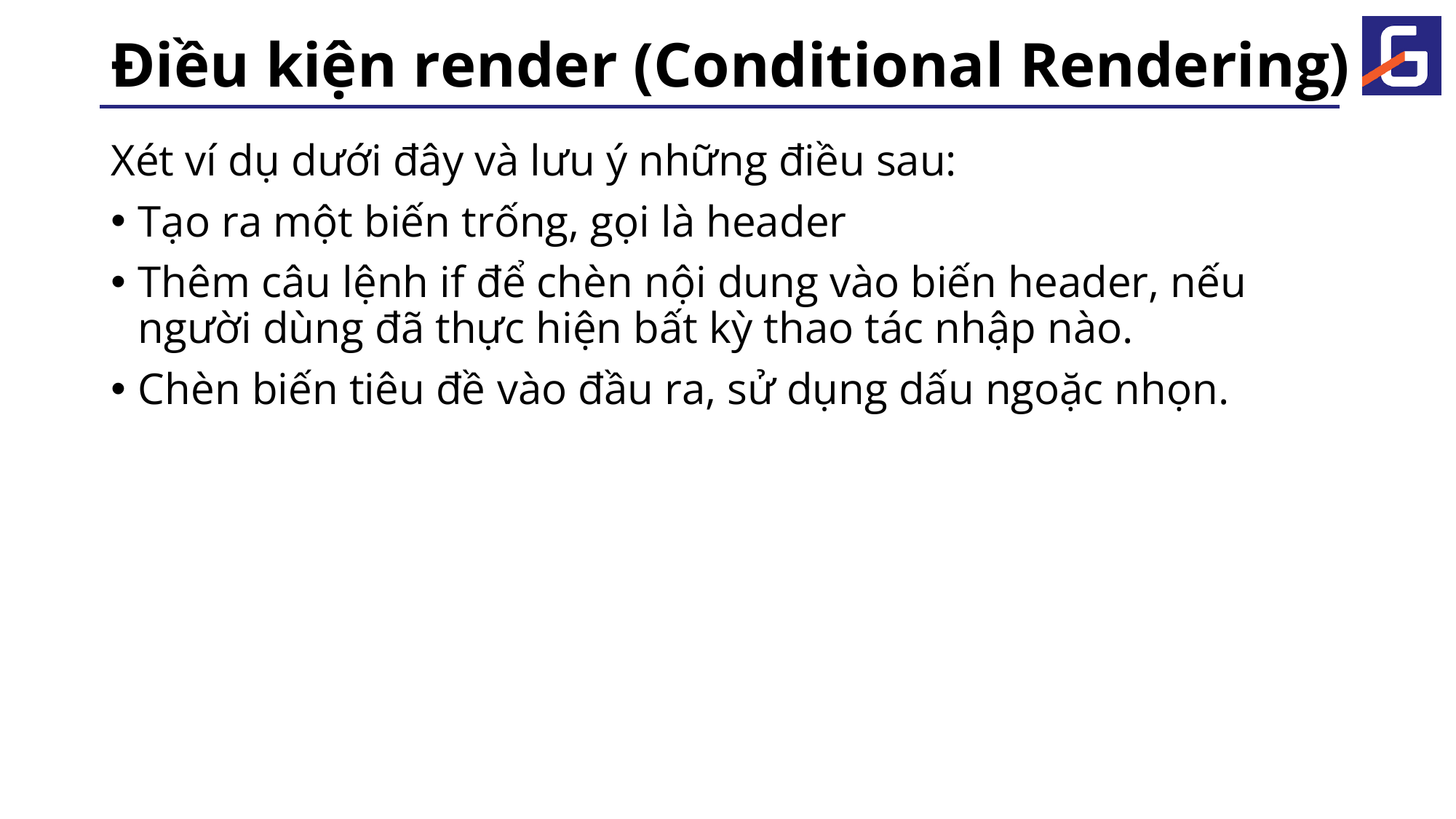

# Điều kiện render (Conditional Rendering)
Xét ví dụ dưới đây và lưu ý những điều sau:
Tạo ra một biến trống, gọi là header
Thêm câu lệnh if để chèn nội dung vào biến header, nếu người dùng đã thực hiện bất kỳ thao tác nhập nào.
Chèn biến tiêu đề vào đầu ra, sử dụng dấu ngoặc nhọn.